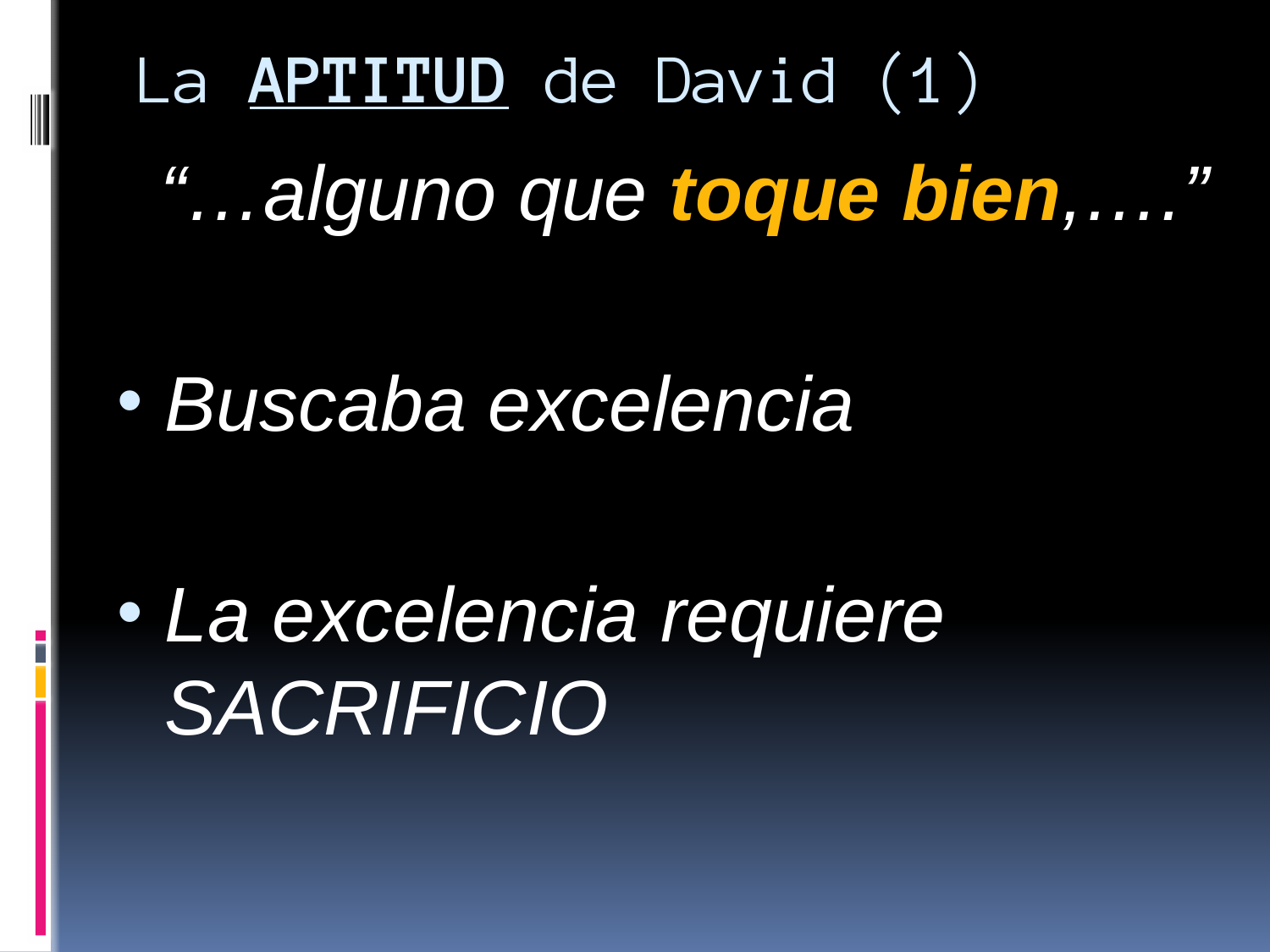

# La APTITUD de David (1)
  “…alguno que toque bien,….”

Buscaba excelencia

La excelencia requiere SACRIFICIO